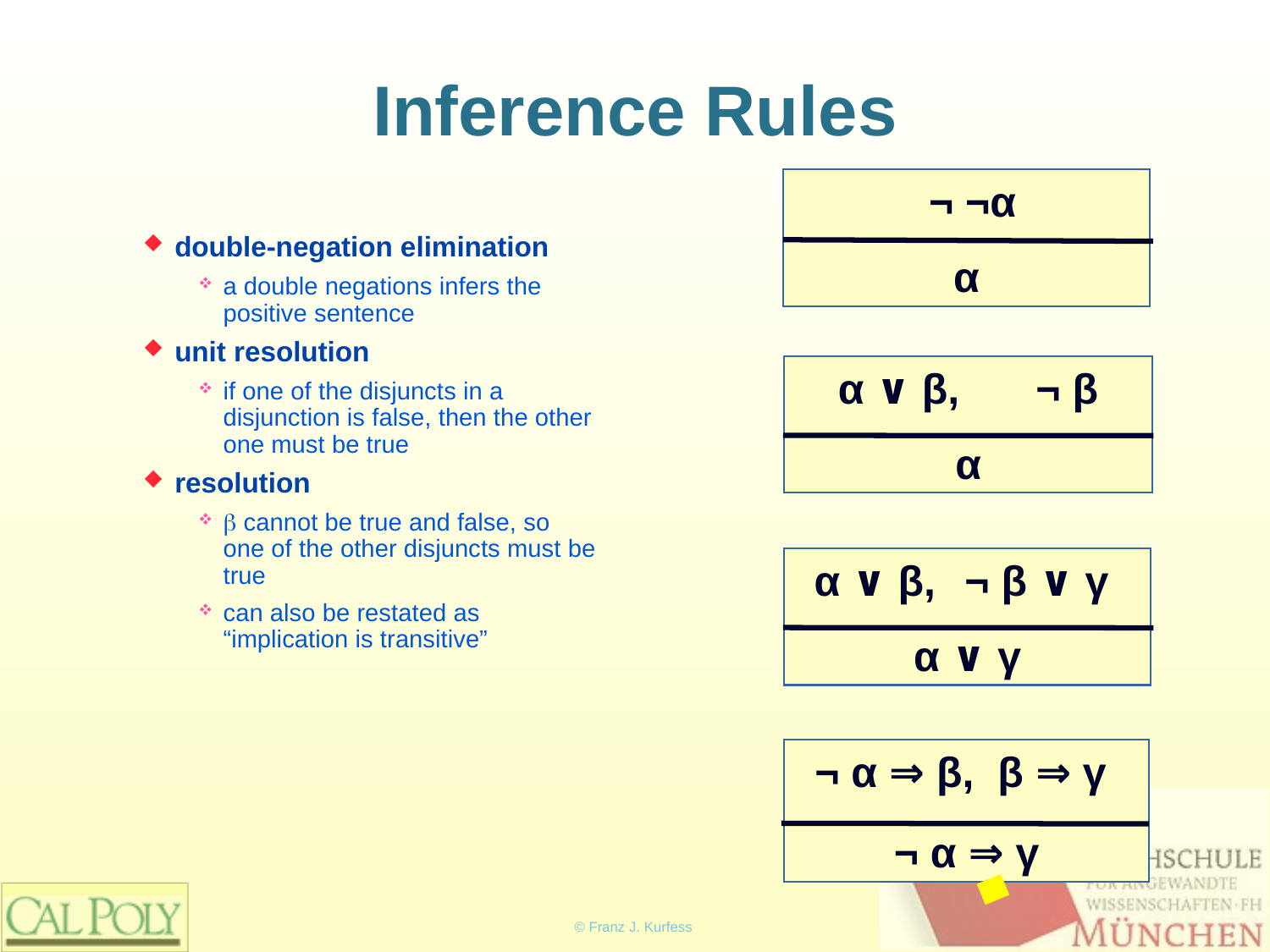

# Inference Rules
 ¬ ¬α
α
double-negation elimination
a double negations infers the positive sentence
unit resolution
if one of the disjuncts in a disjunction is false, then the other one must be true
resolution
β cannot be true and false, so one of the other disjuncts must be true
can also be restated as “implication is transitive”

α ∨ β,	      ¬ β
α

α ∨ β,	  ¬ β ∨ γ
α ∨ γ

¬ α ⇒ β,  β ⇒ γ
¬ α ⇒ γ

37